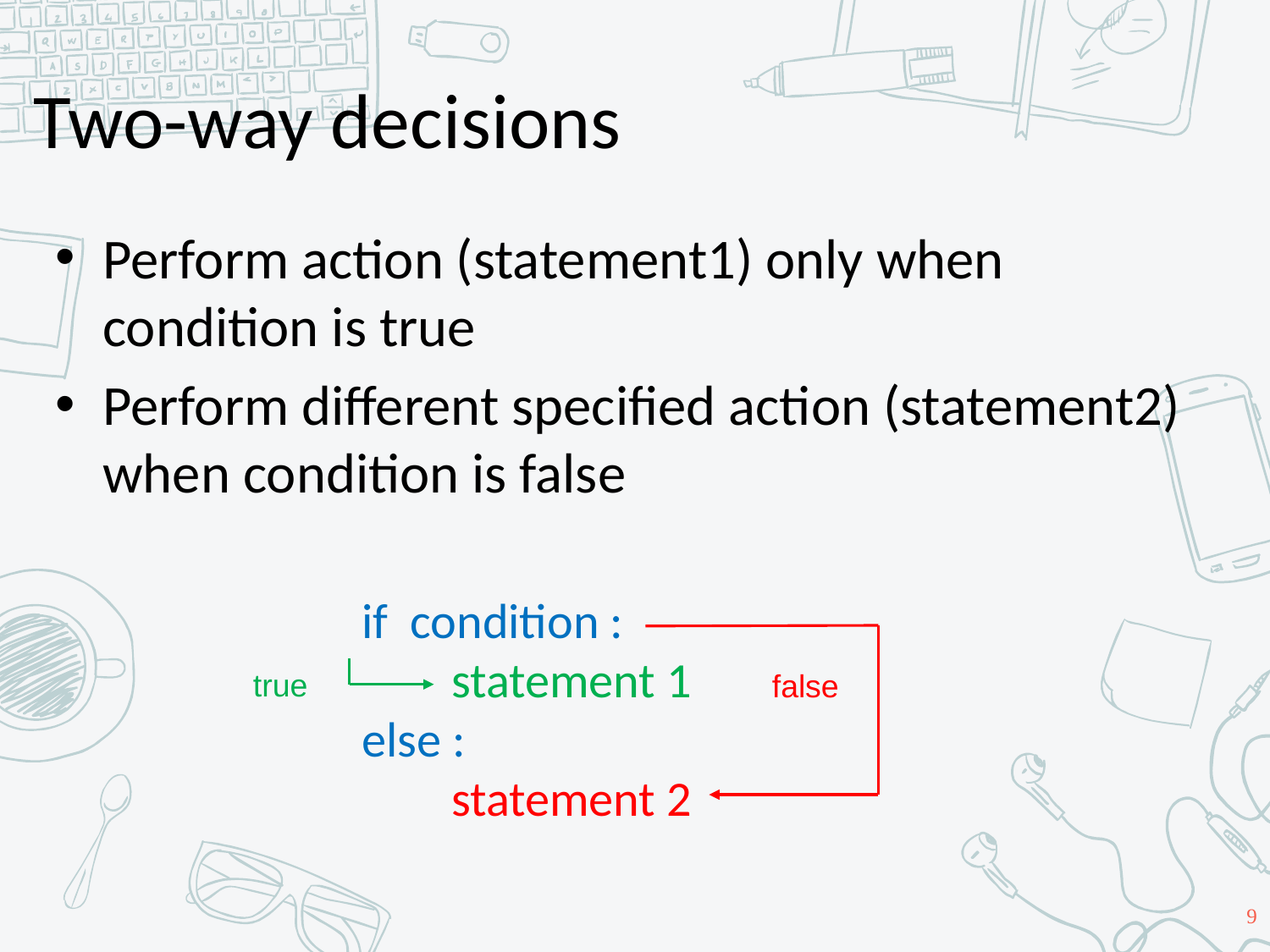

# Two-way decisions
Perform action (statement1) only when condition is true
Perform different specified action (statement2)  when condition is false
if  condition :
        statement 1
else :
        statement 2

true
false
9